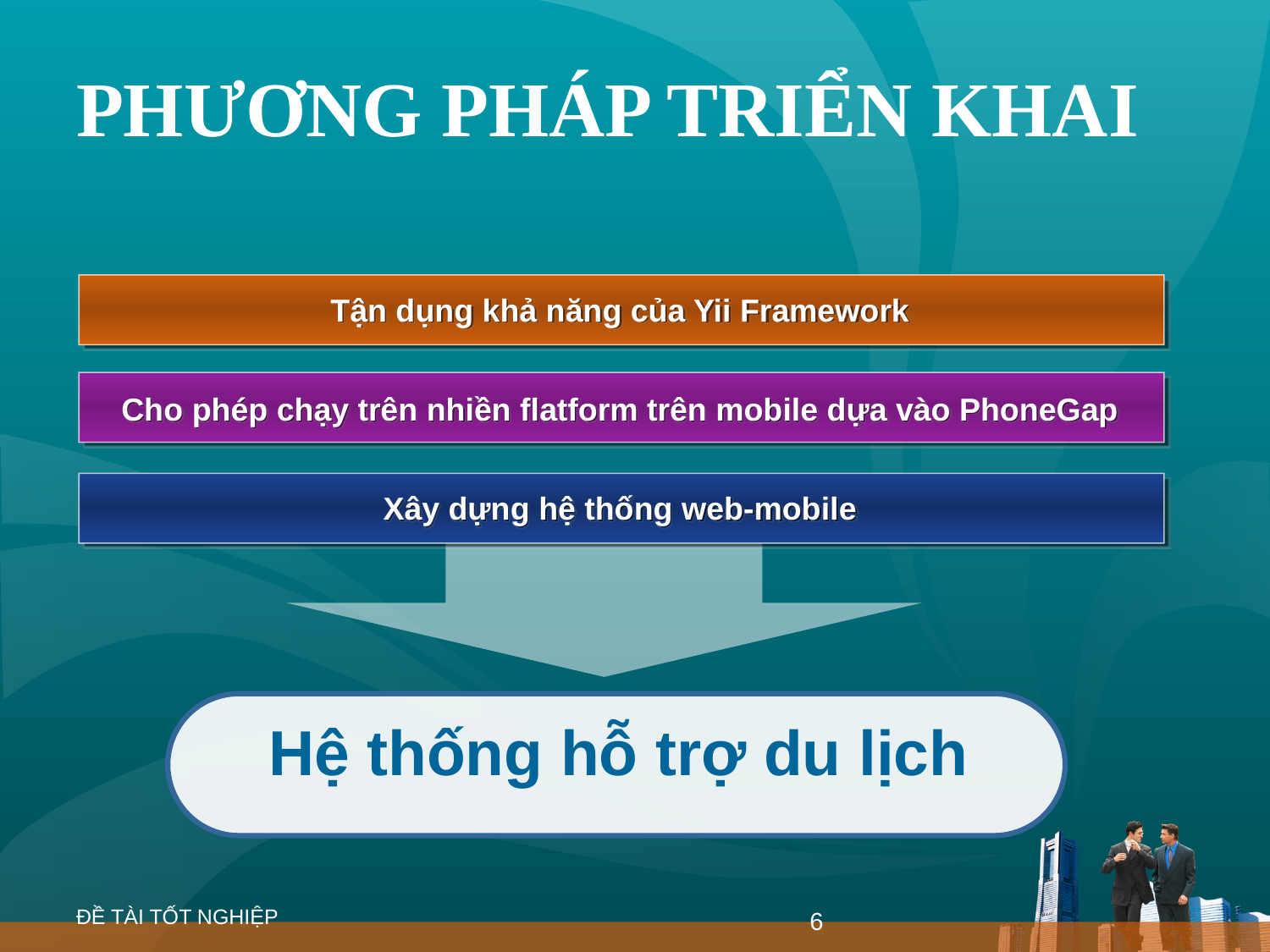

# PHƯƠNG PHÁP TRIỂN KHAI

Tận dụng khả năng của Yii Framework

Cho phép chạy trên nhiền flatform trên mobile dựa vào PhoneGap

Xây dựng hệ thống web-mobile

Hệ thống hỗ trợ du lịch
ĐỀ TÀI TỐT NGHIỆP
6